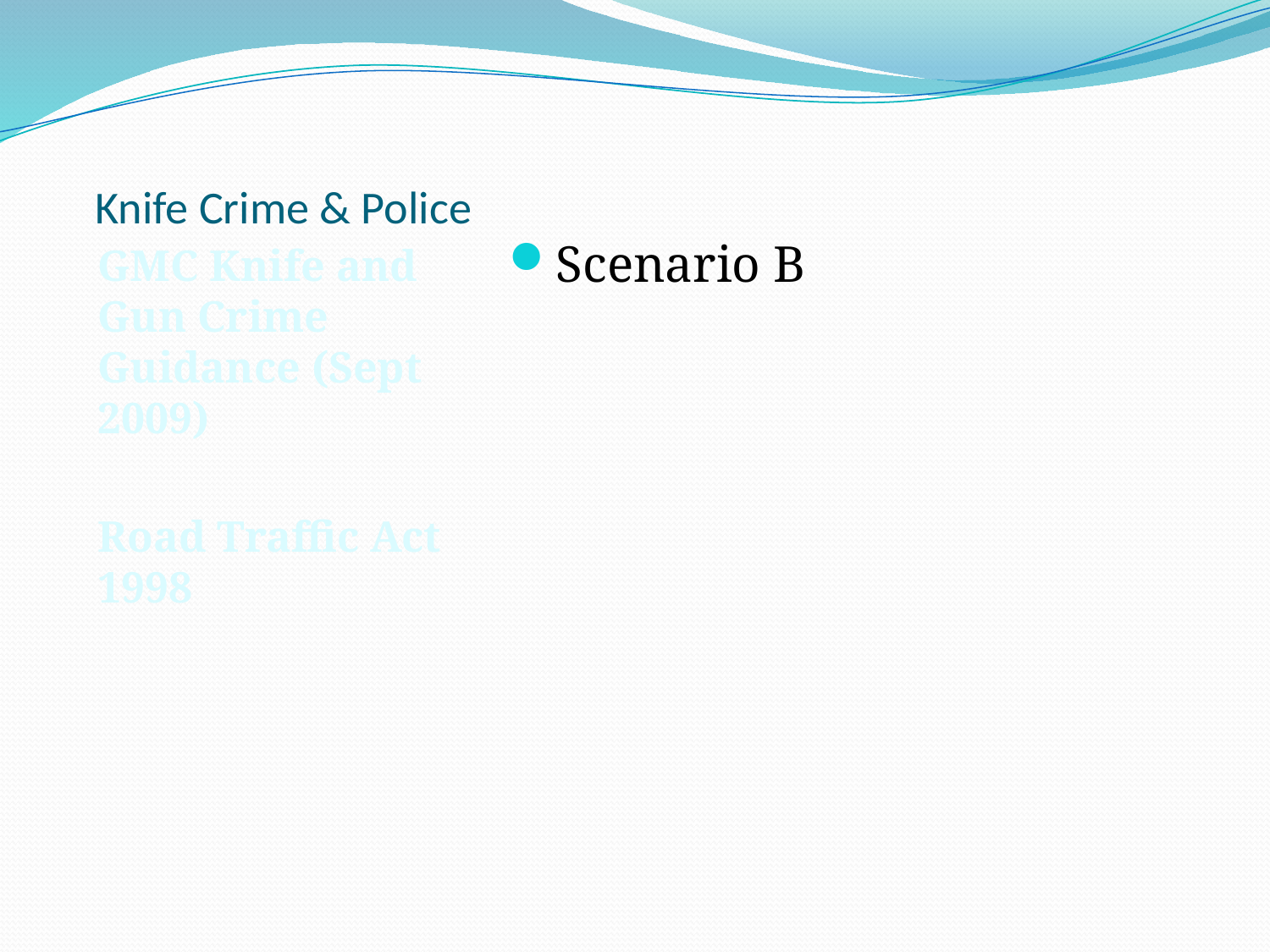

# Knife Crime & Police
GMC Knife and Gun Crime Guidance (Sept 2009)

Road Traffic Act 1998
Scenario B